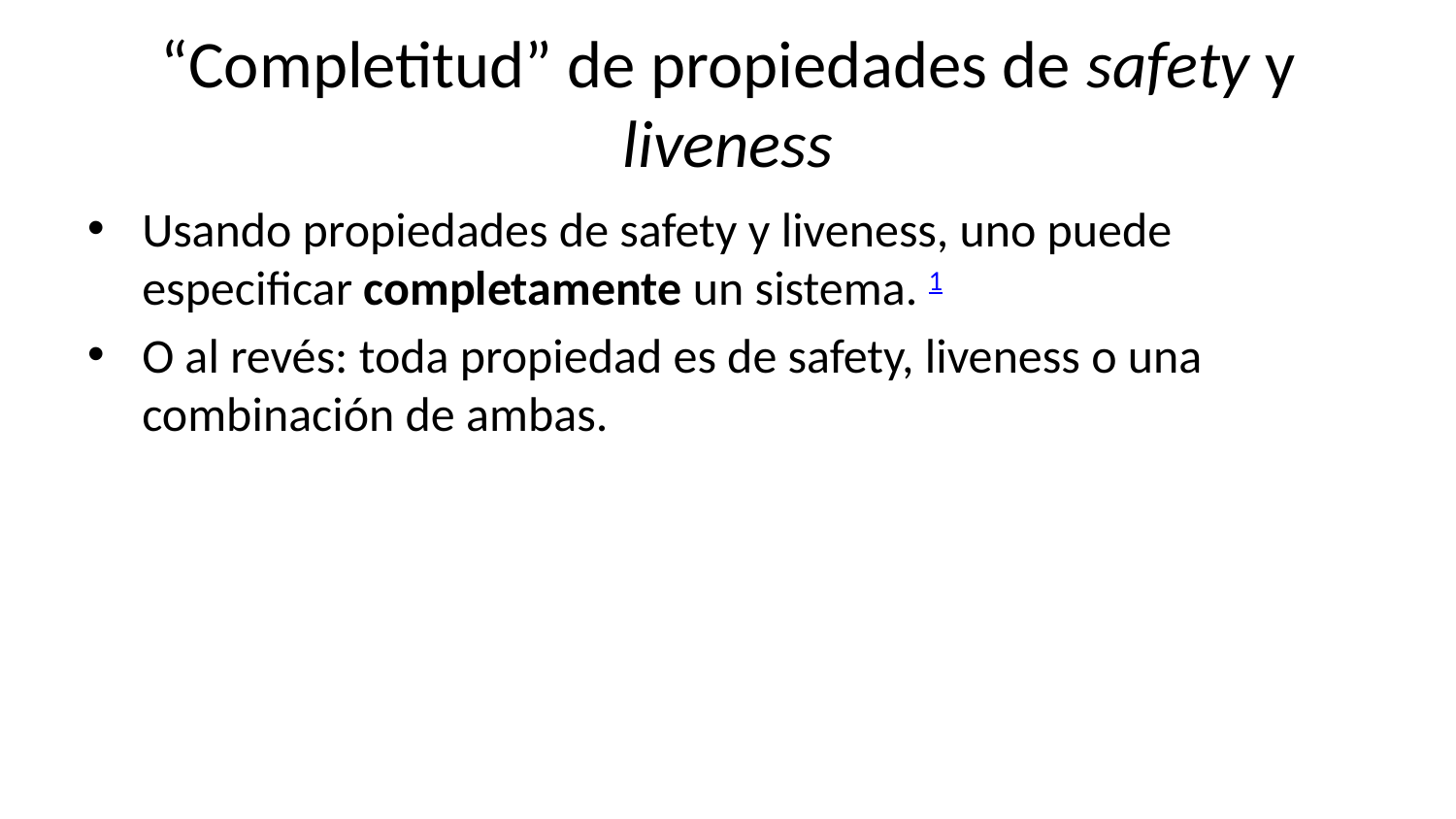

# “Completitud” de propiedades de safety y liveness
Usando propiedades de safety y liveness, uno puede especificar completamente un sistema. 1
O al revés: toda propiedad es de safety, liveness o una combinación de ambas.